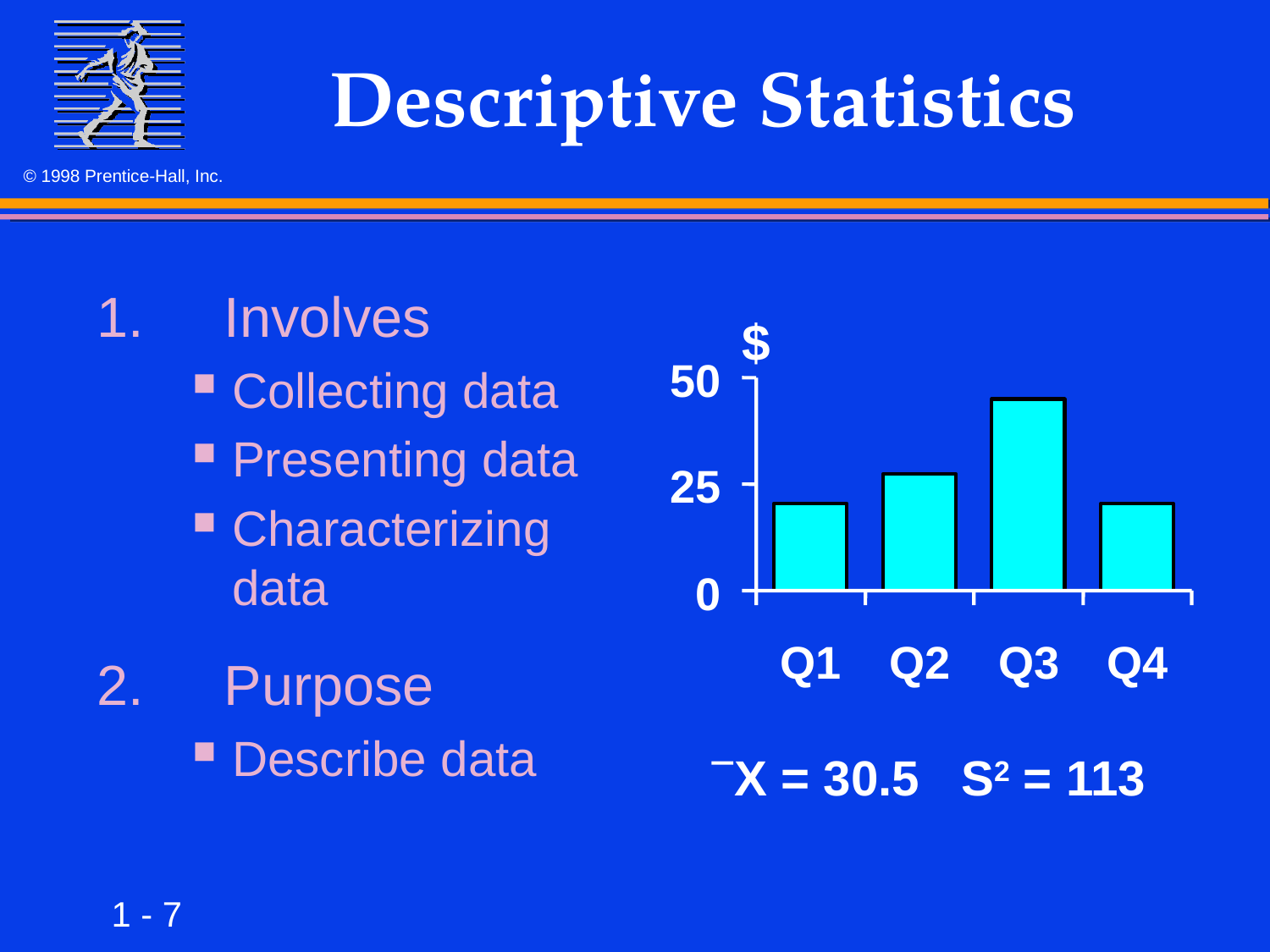

# Descriptive Statistics
1.	Involves
Collecting data
Presenting data
Characterizing data
2.	Purpose
Describe data
$
50

25

0

Q1
Q2
Q3
Q4
X = 30.5   S2 = 113